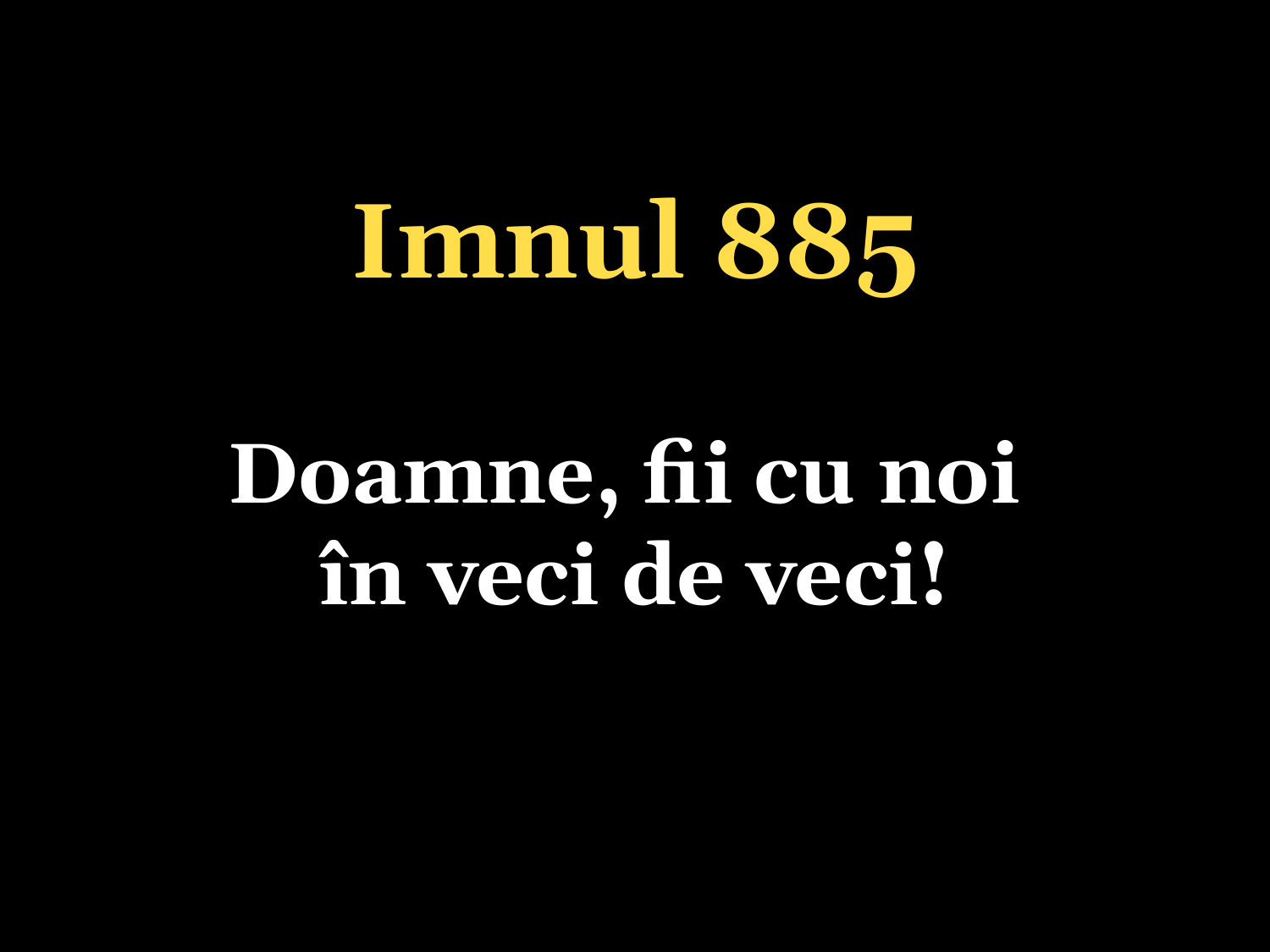

Imnul 885
Doamne, fii cu noi
în veci de veci!